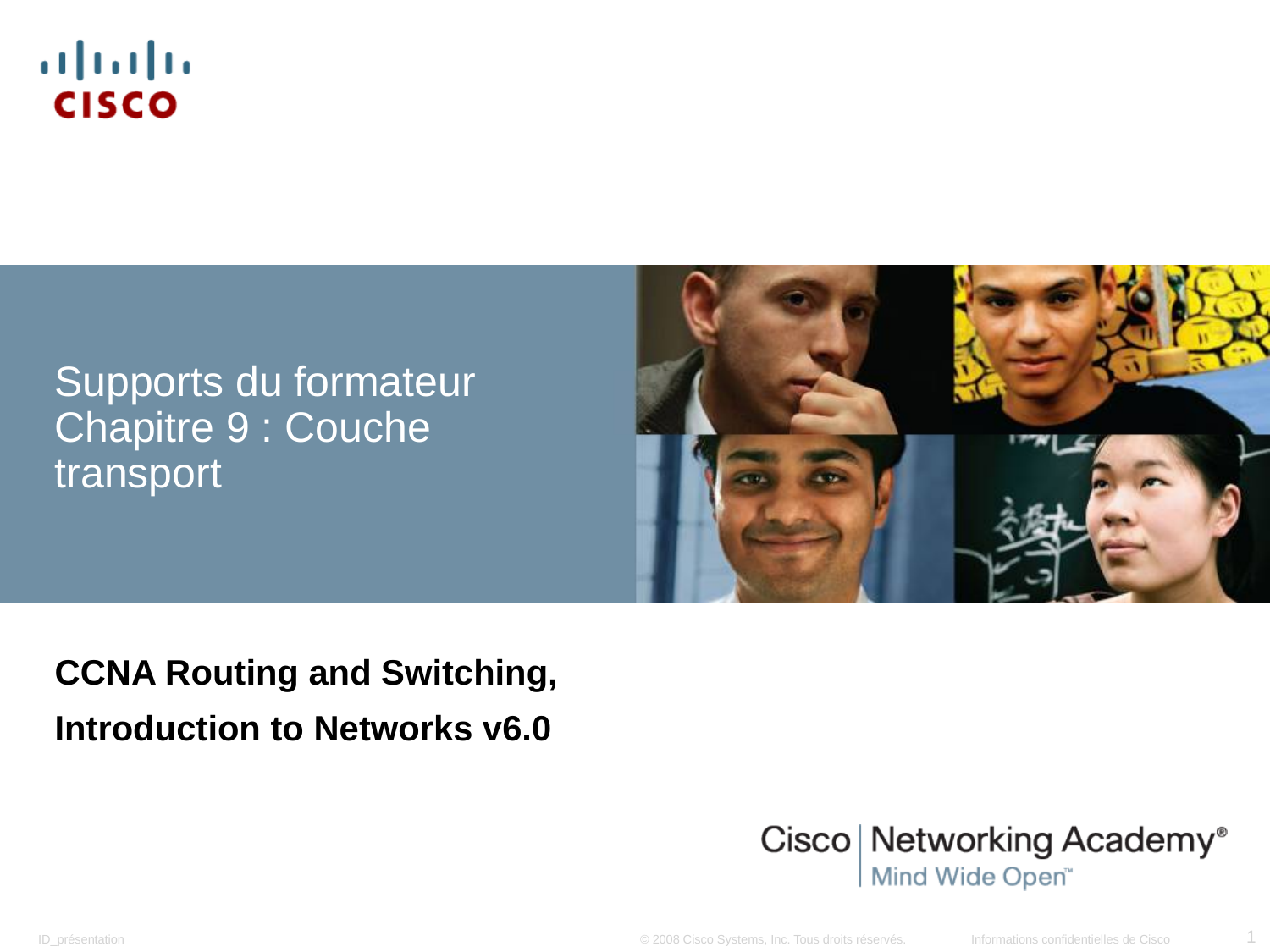

# Supports du formateur Chapitre 9 : Couche transport
CCNA Routing and Switching,
Introduction to Networks v6.0